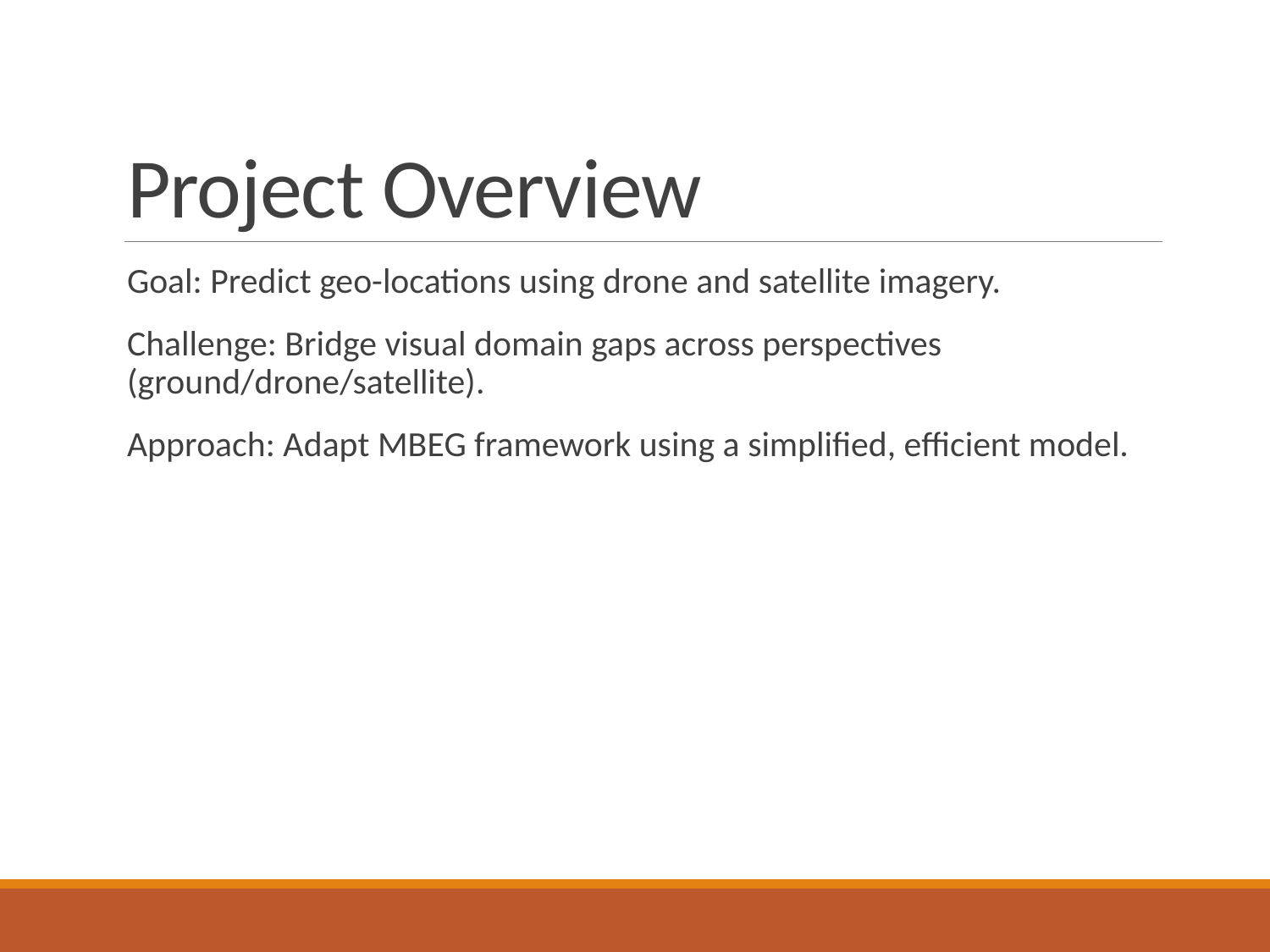

# Project Overview
Goal: Predict geo-locations using drone and satellite imagery.
Challenge: Bridge visual domain gaps across perspectives (ground/drone/satellite).
Approach: Adapt MBEG framework using a simplified, efficient model.